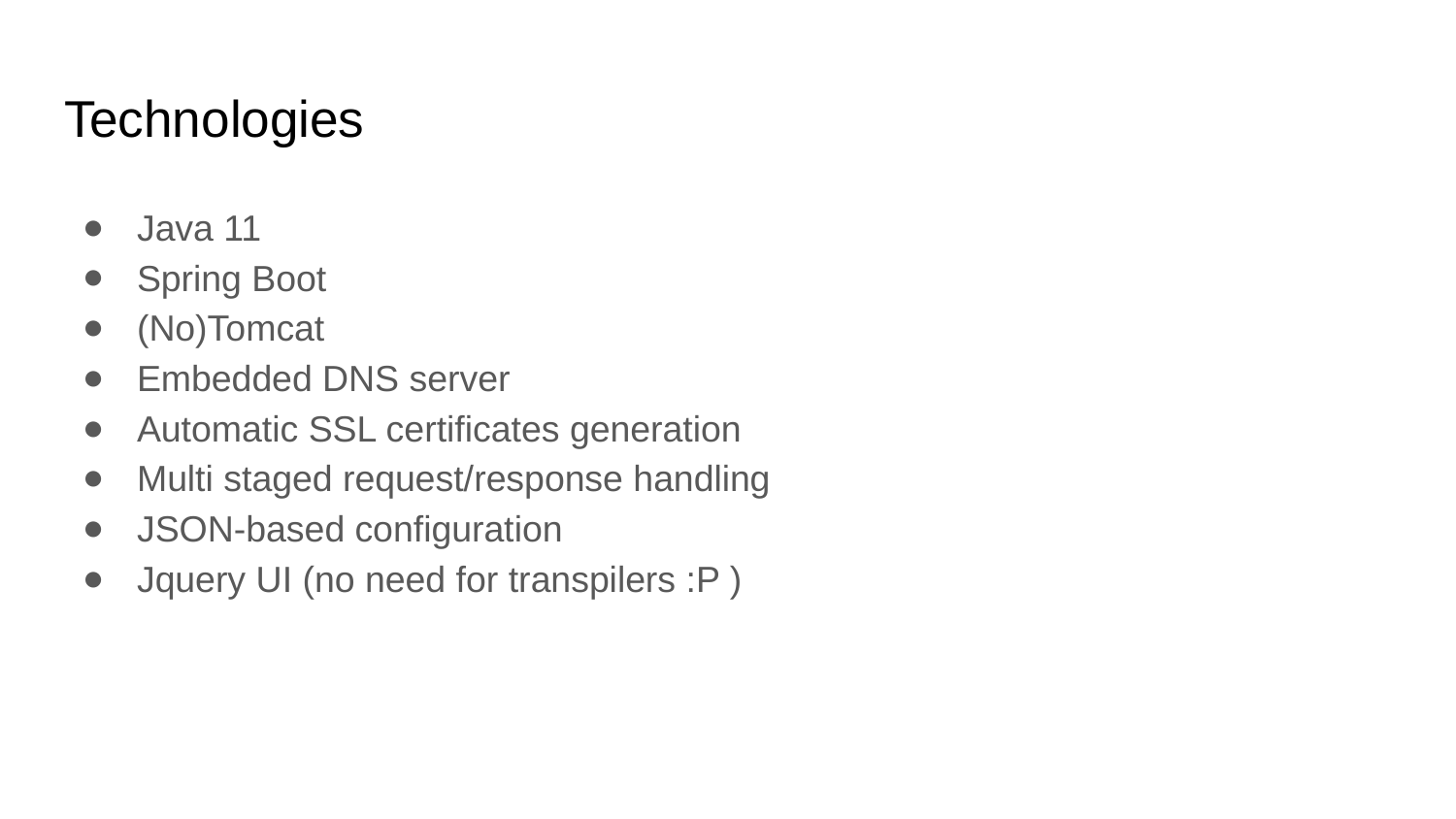

# Technologies
Java 11
Spring Boot
(No)Tomcat
Embedded DNS server
Automatic SSL certificates generation
Multi staged request/response handling
JSON-based configuration
Jquery UI (no need for transpilers :P )